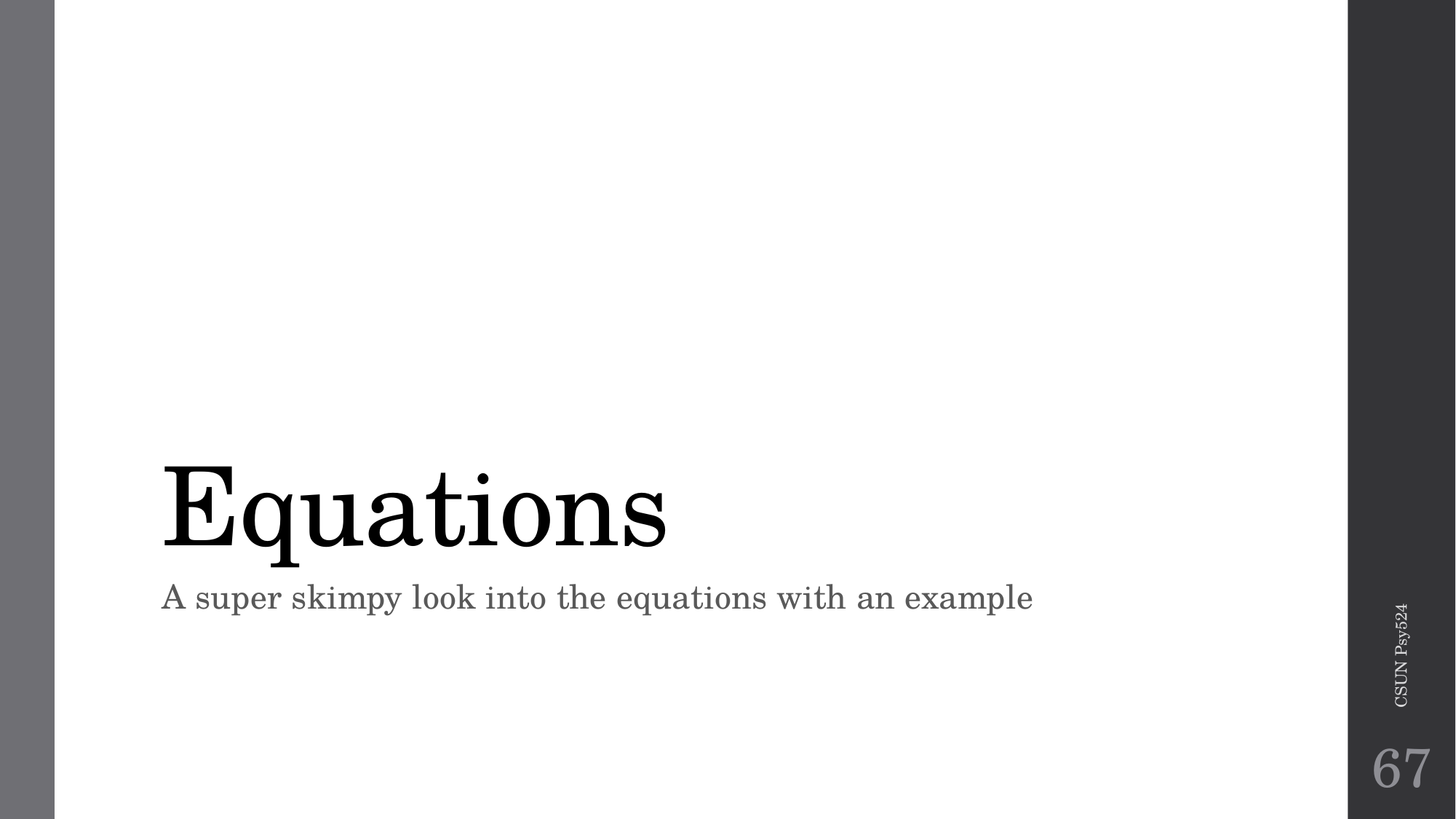

# Equations
CSUN Psy524
A super skimpy look into the equations with an example
67